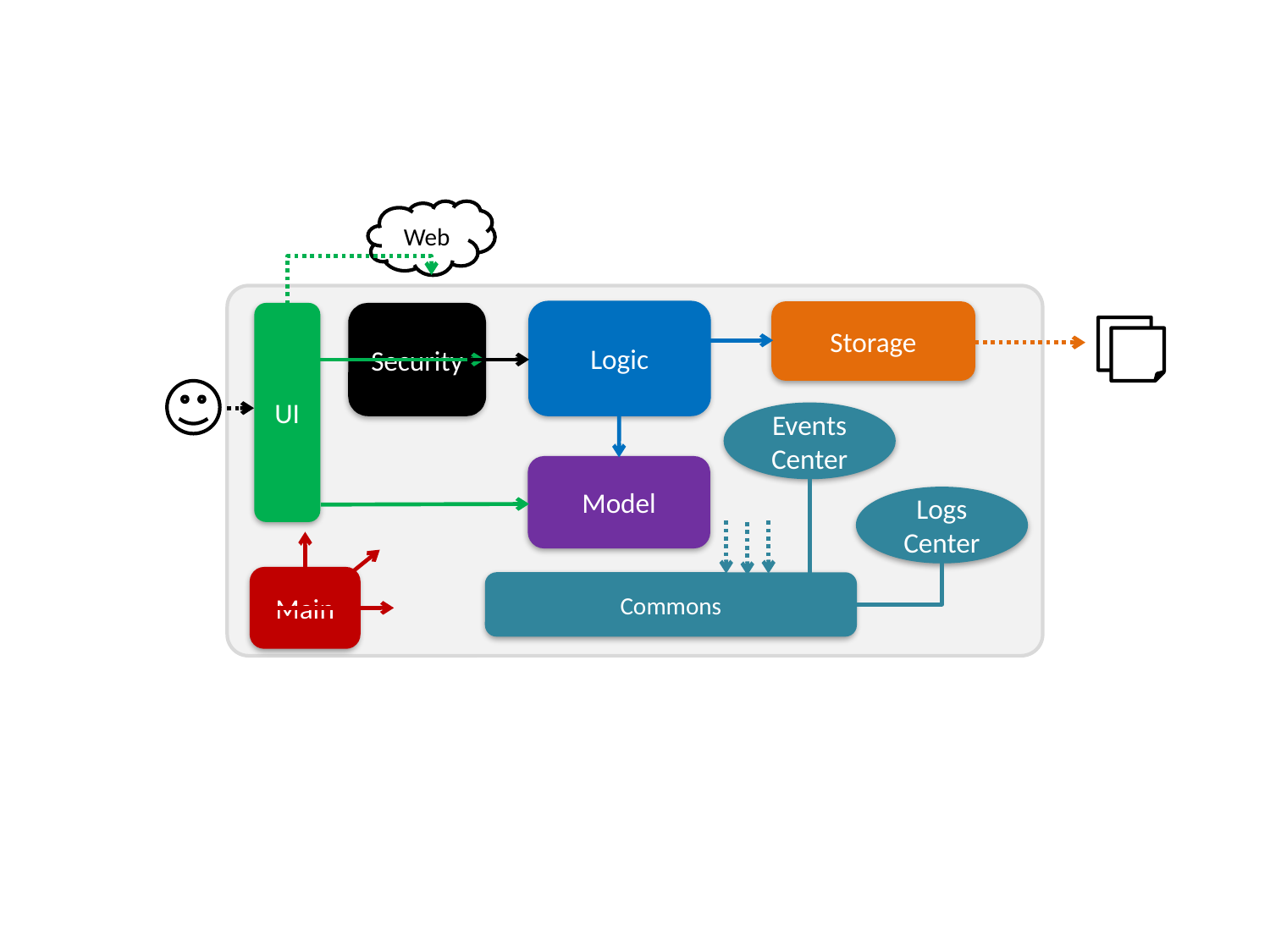

Web

Logic
Storage
UI
Security

Events Center
Model
Logs
Center
Main
Commons